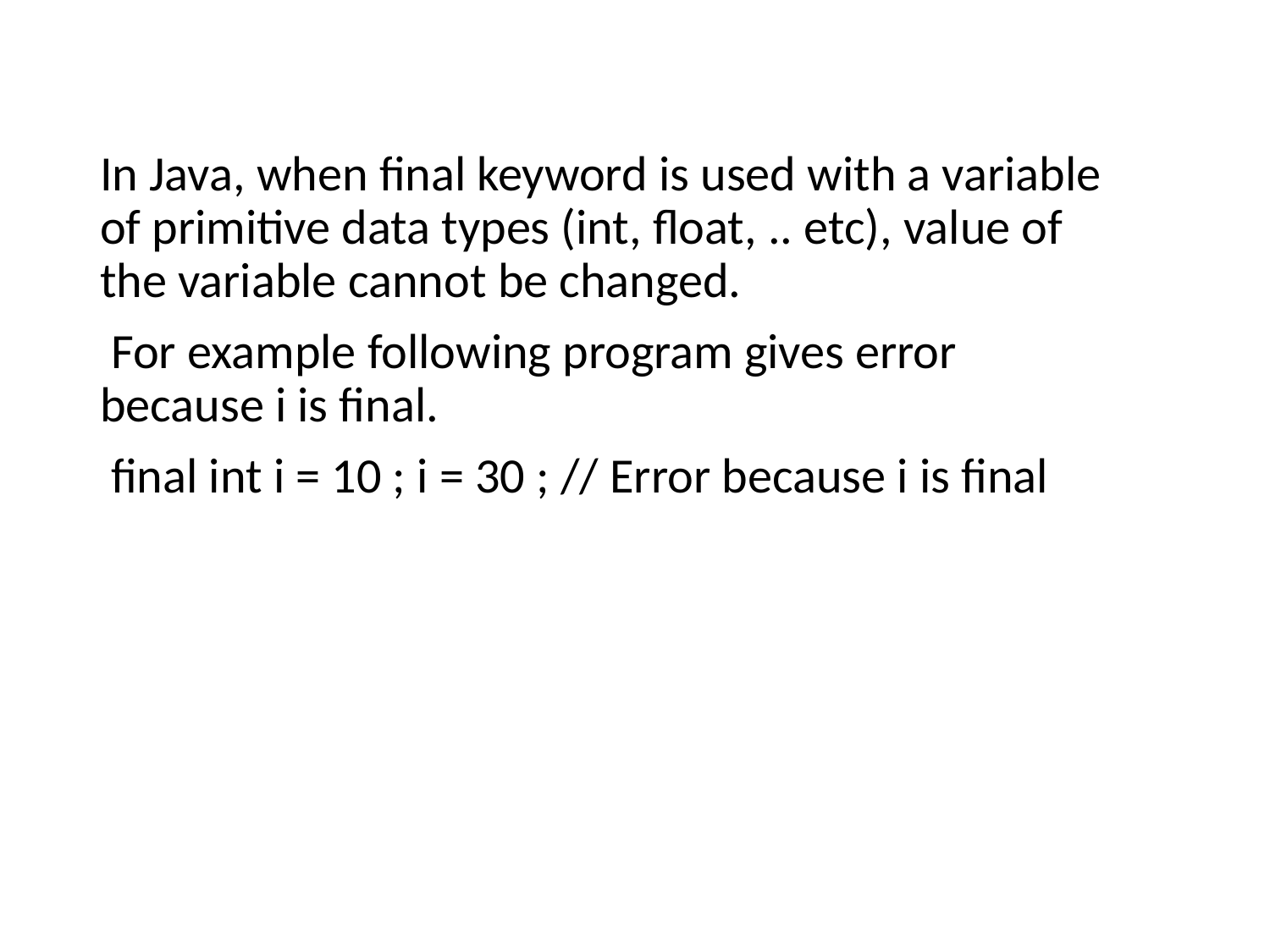

In Java, when final keyword is used with a variable of primitive data types (int, float, .. etc), value of the variable cannot be changed.
 For example following program gives error because i is final.
 final int i = 10 ; i = 30 ; // Error because i is final